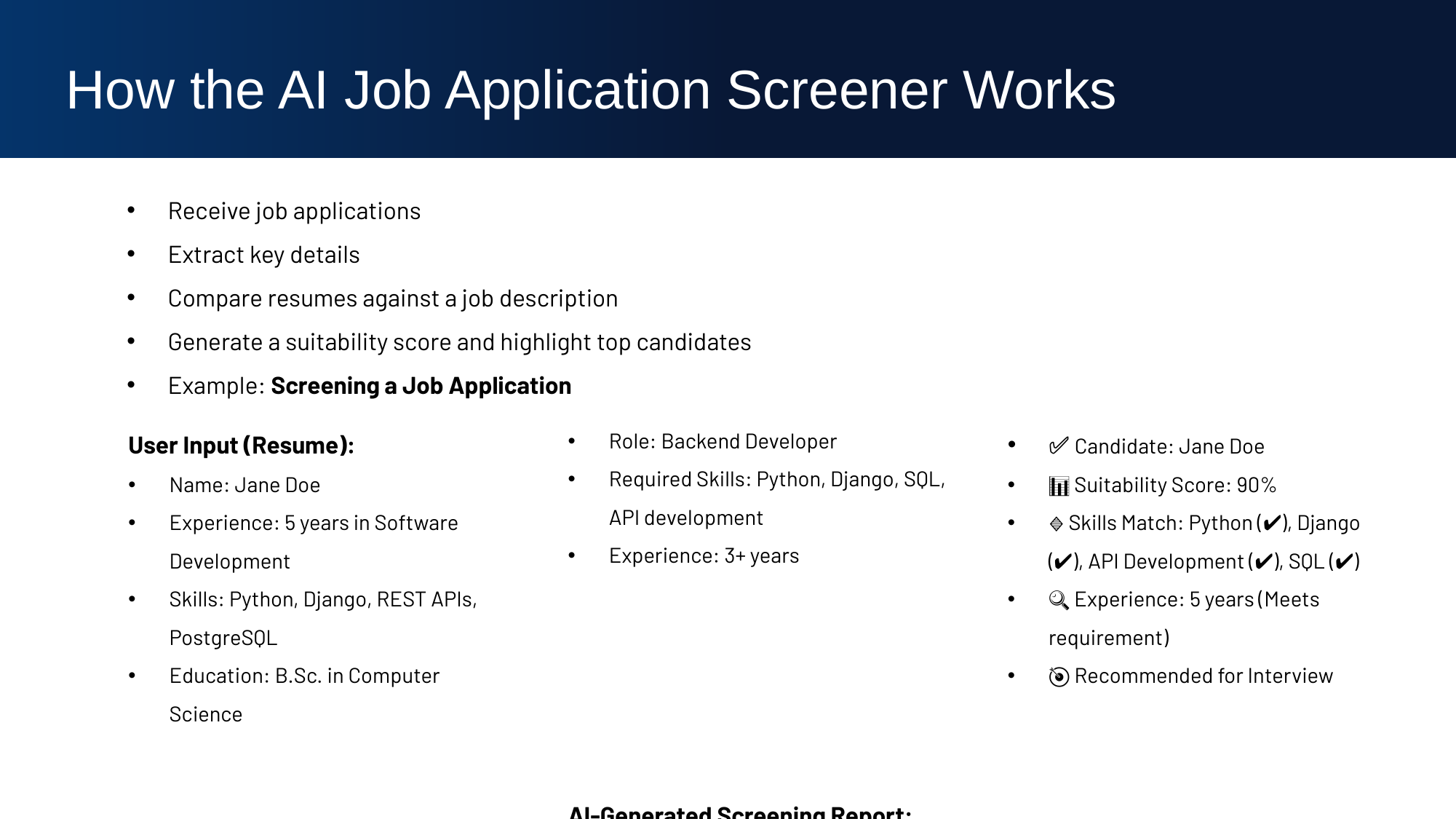

How the AI Job Application Screener Works

Receive job applications
Extract key details
Compare resumes against a job description
Generate a suitability score and highlight top candidates
Example: Screening a Job Application
User Input (Resume):
Name: Jane Doe
Experience: 5 years in Software Development
Skills: Python, Django, REST APIs, PostgreSQL
Education: B.Sc. in Computer Science

Job Description:
Role: Backend Developer
Required Skills: Python, Django, SQL, API development
Experience: 3+ years

AI-Generated Screening Report:
✅ Candidate: Jane Doe
📊 Suitability Score: 90%
🔹 Skills Match: Python (✔), Django (✔), API Development (✔), SQL (✔)
🔍 Experience: 5 years (Meets requirement)
🎯 Recommended for Interview